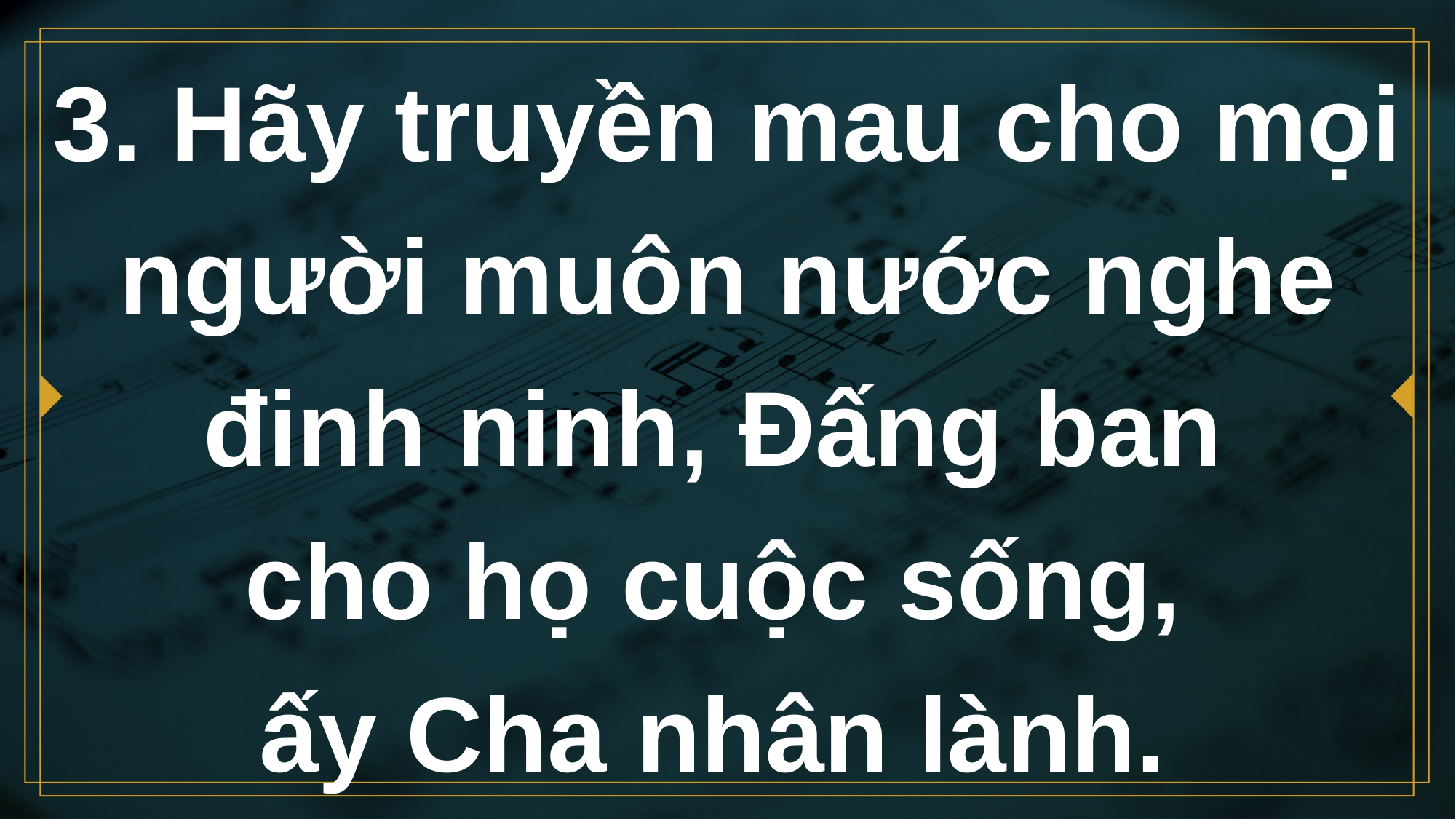

# 3. Hãy truyền mau cho mọi người muôn nước nghe đinh ninh, Đấng ban cho họ cuộc sống, ấy Cha nhân lành.